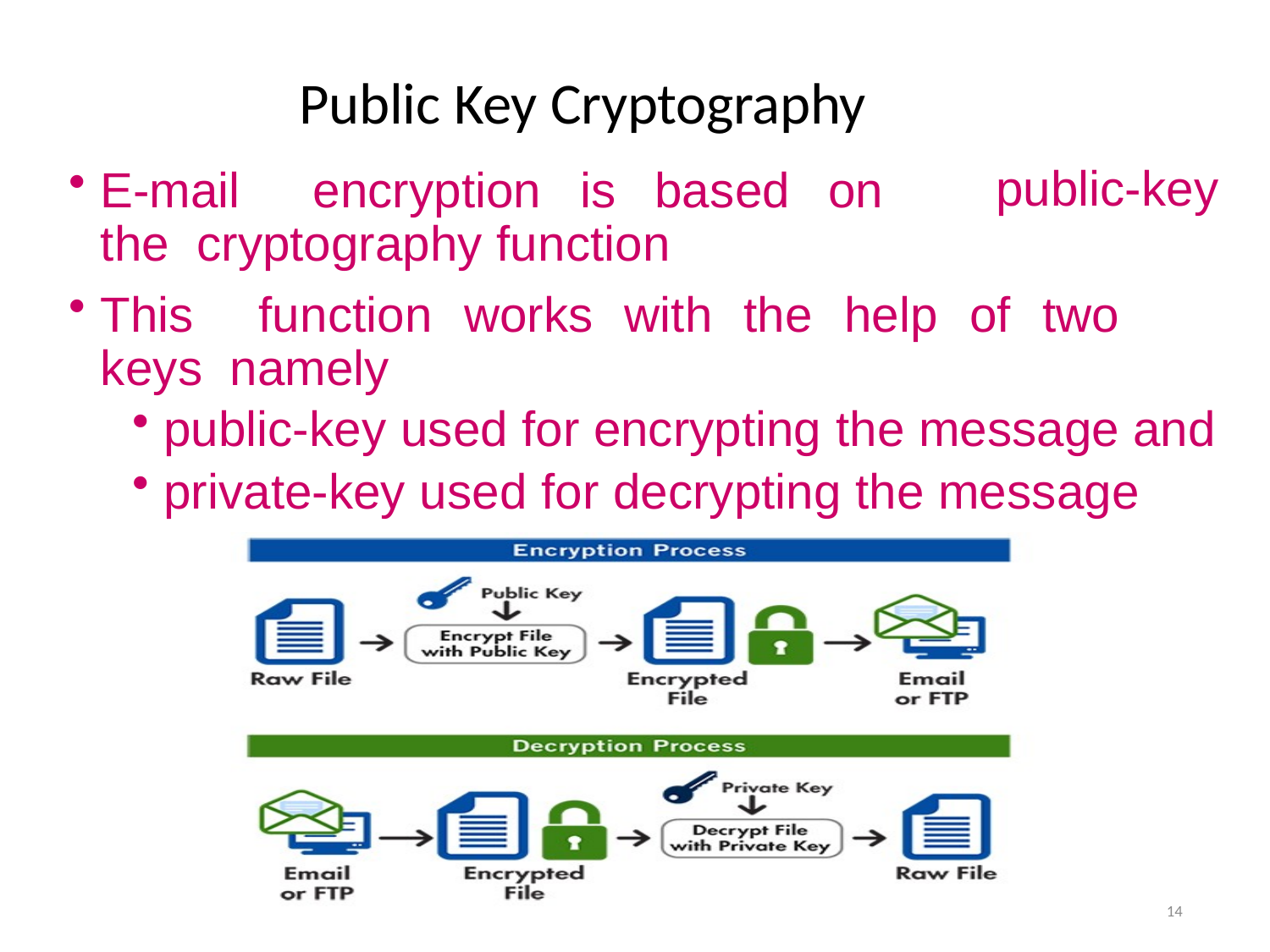

# Public Key Cryptography
E-mail	encryption	is	based	on	the  cryptography function
public-key
This	function	works	with	the	help	of	two	keys  namely
public-key used for encrypting the message and
private-key used for decrypting the message

14